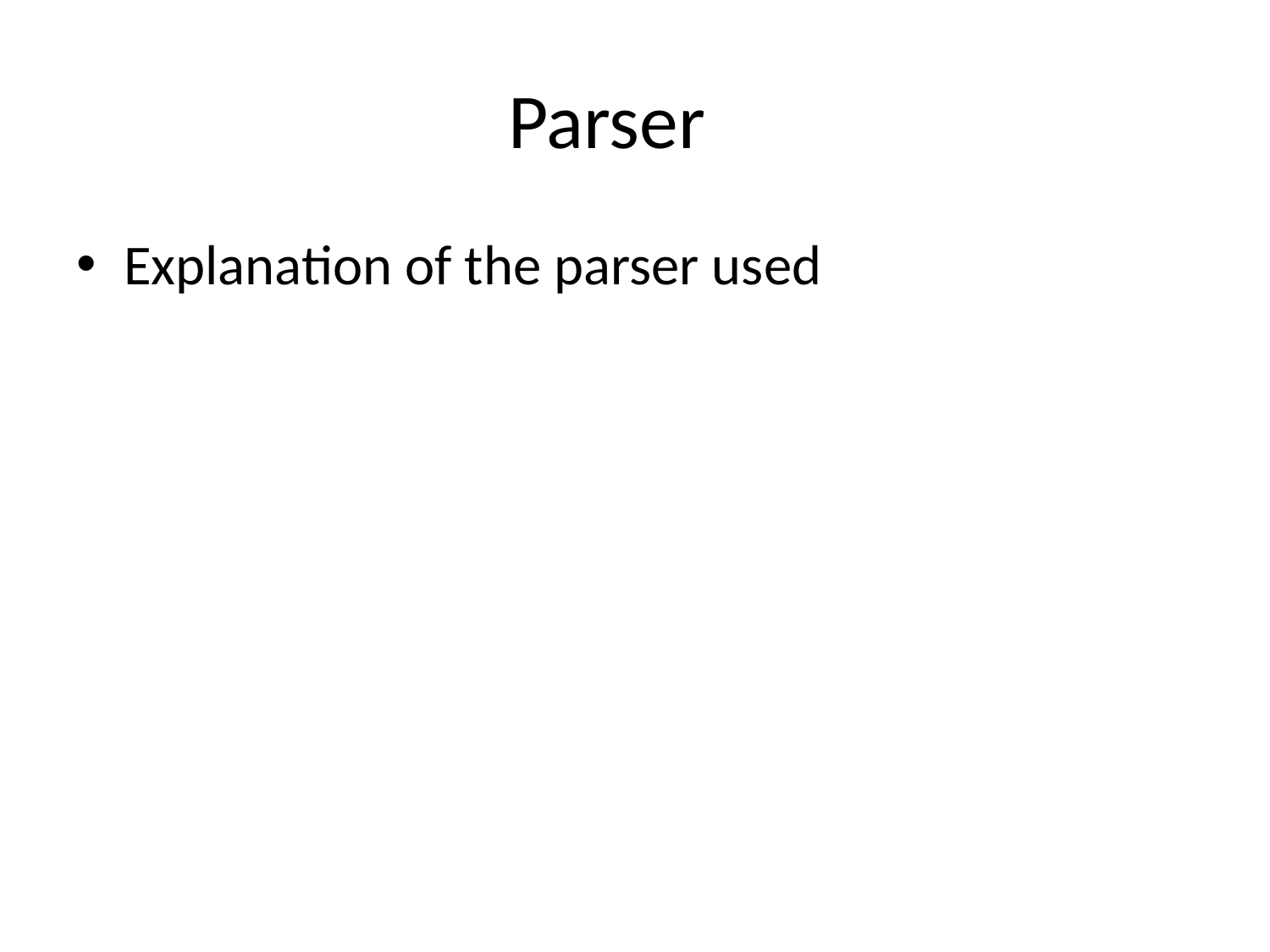

# Parser
Explanation of the parser used